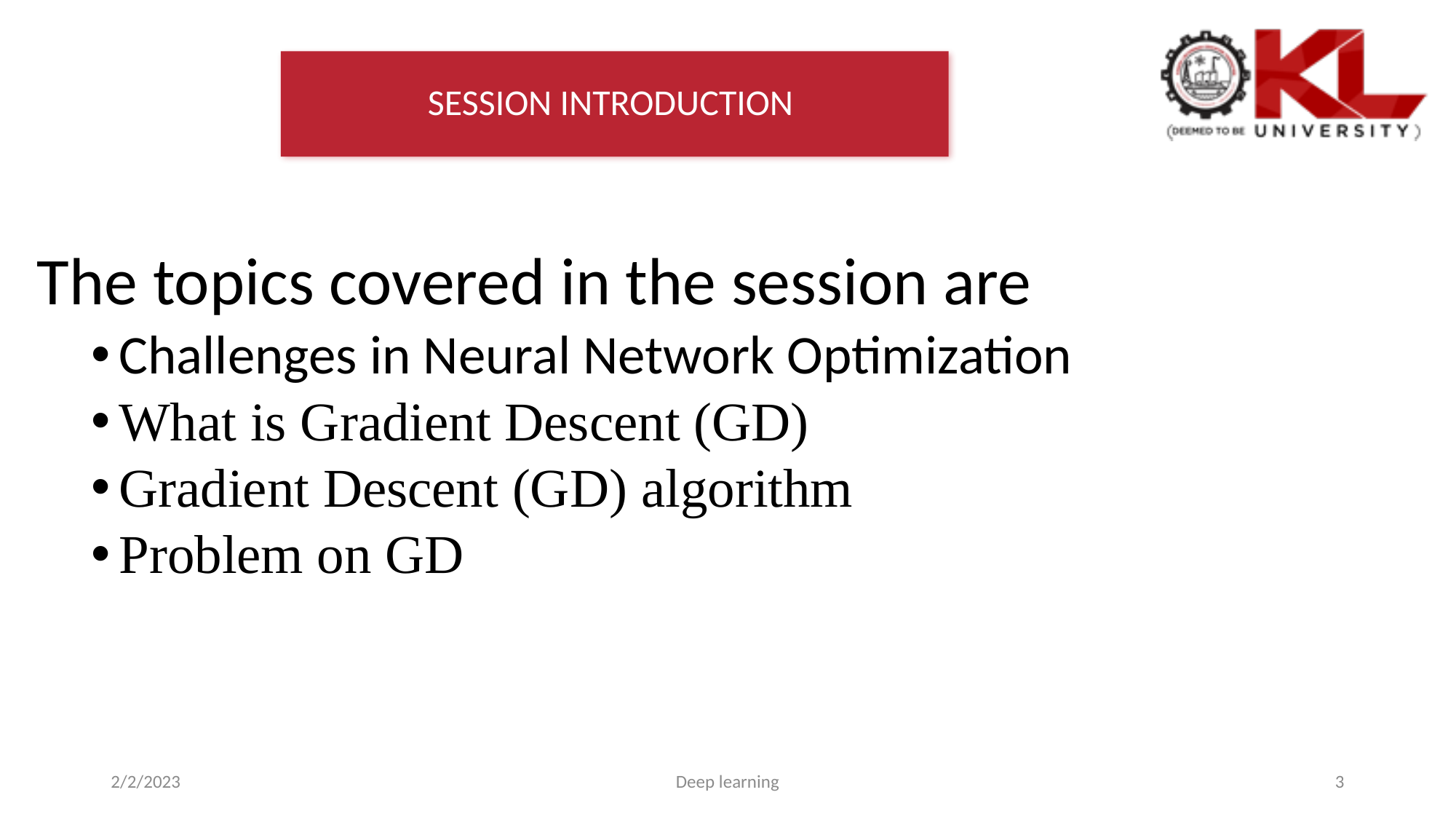

# SESSION INTRODUCTION

The topics covered in the session are
Challenges in Neural Network Optimization
What is Gradient Descent (GD)
Gradient Descent (GD) algorithm
Problem on GD

2/2/2023
Deep learning
3